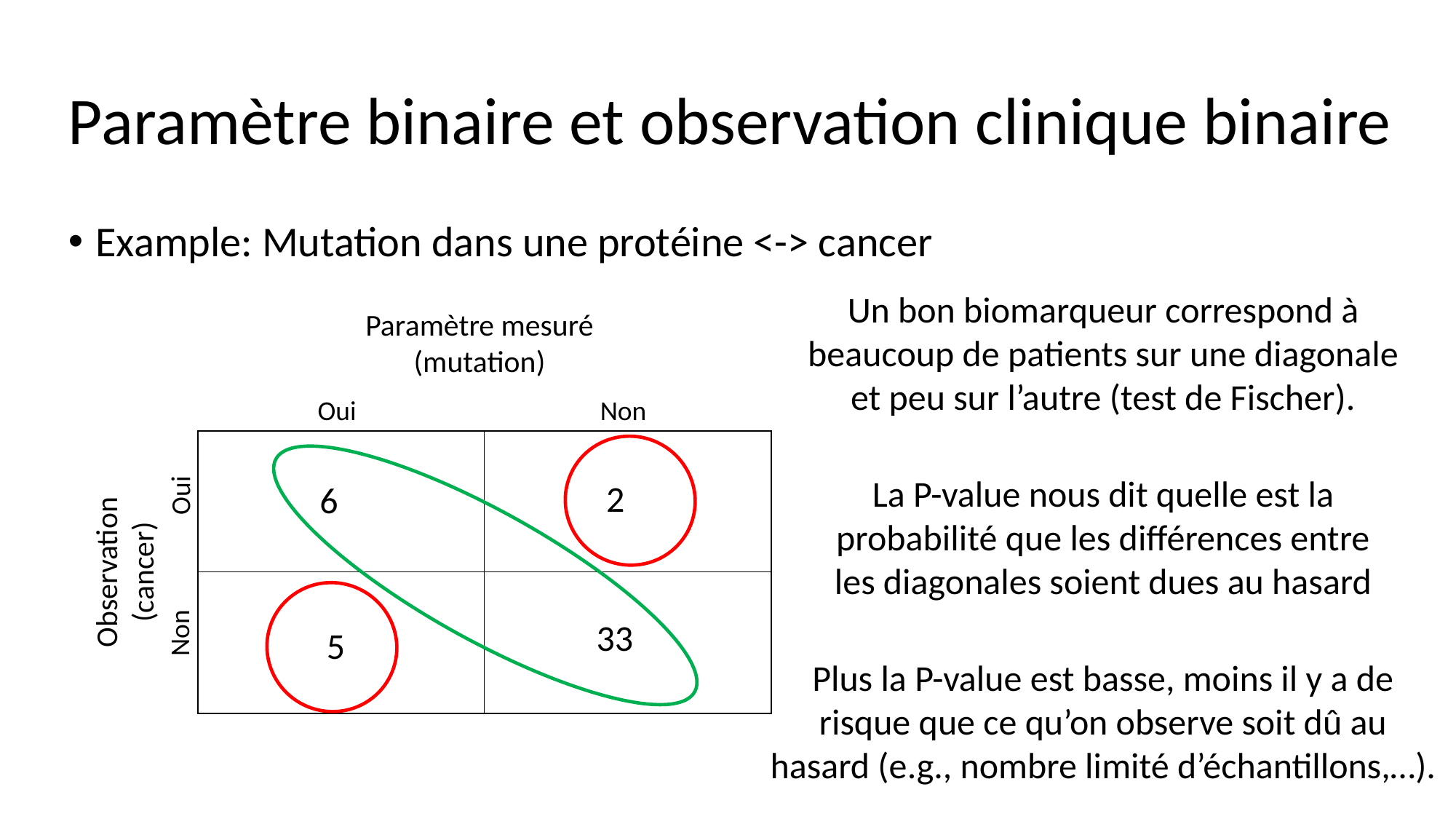

# Paramètre binaire et observation clinique binaire
Example: Mutation dans une protéine <-> cancer
Un bon biomarqueur correspond à beaucoup de patients sur une diagonale et peu sur l’autre (test de Fischer).
Paramètre mesuré (mutation)
Oui
Non

La P-value nous dit quelle est la probabilité que les différences entre les diagonales soient dues au hasard
Oui
2
6

Observation (cancer)

Non
33
5
Plus la P-value est basse, moins il y a de risque que ce qu’on observe soit dû au hasard (e.g., nombre limité d’échantillons,…).